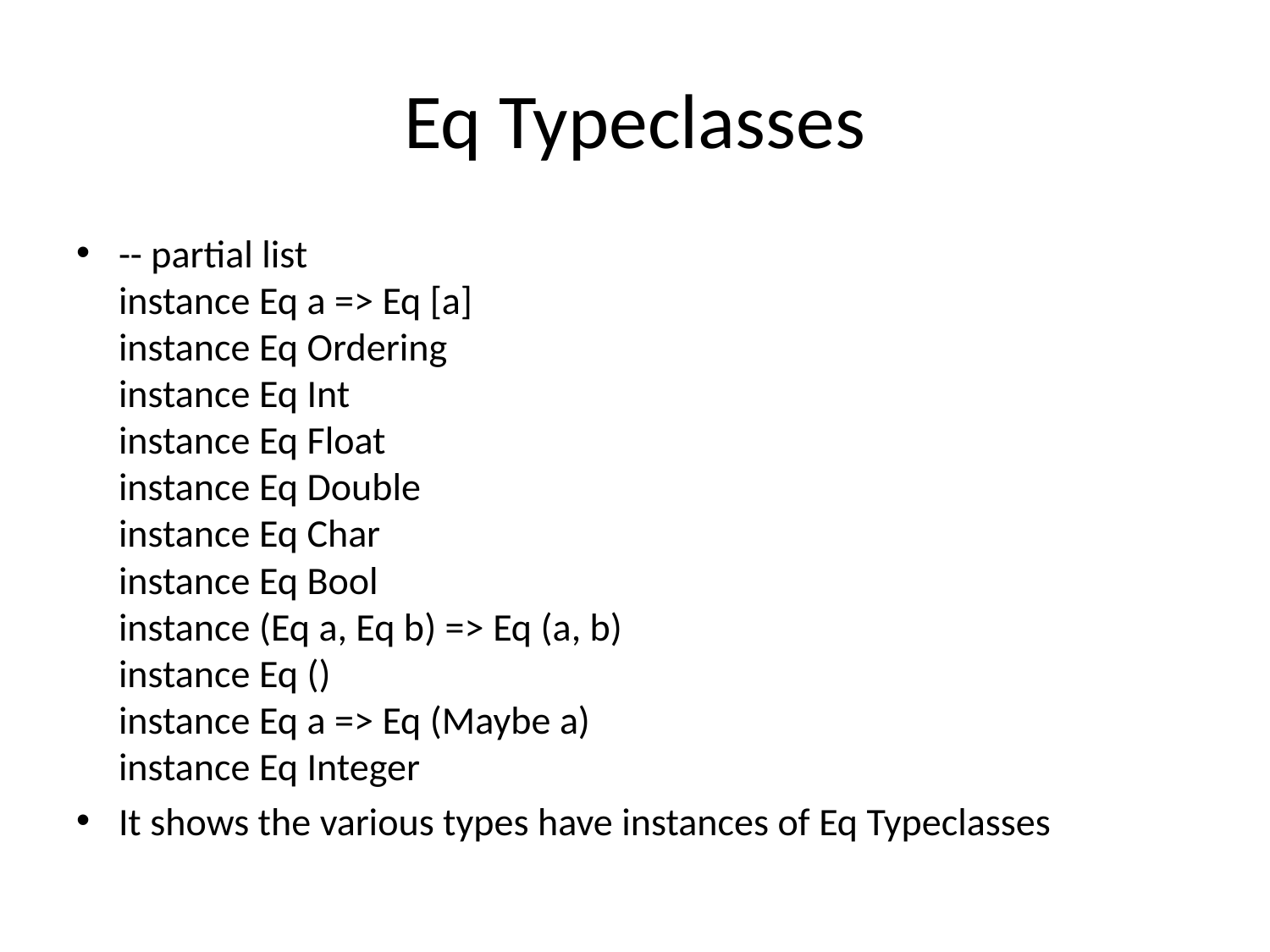

# Eq Typeclasses
-- partial list
instance Eq a => Eq [a]
instance Eq Ordering
instance Eq Int
instance Eq Float
instance Eq Double
instance Eq Char
instance Eq Bool
instance (Eq a, Eq b) => Eq (a, b)
instance Eq ()
instance Eq a => Eq (Maybe a)
instance Eq Integer
It shows the various types have instances of Eq Typeclasses